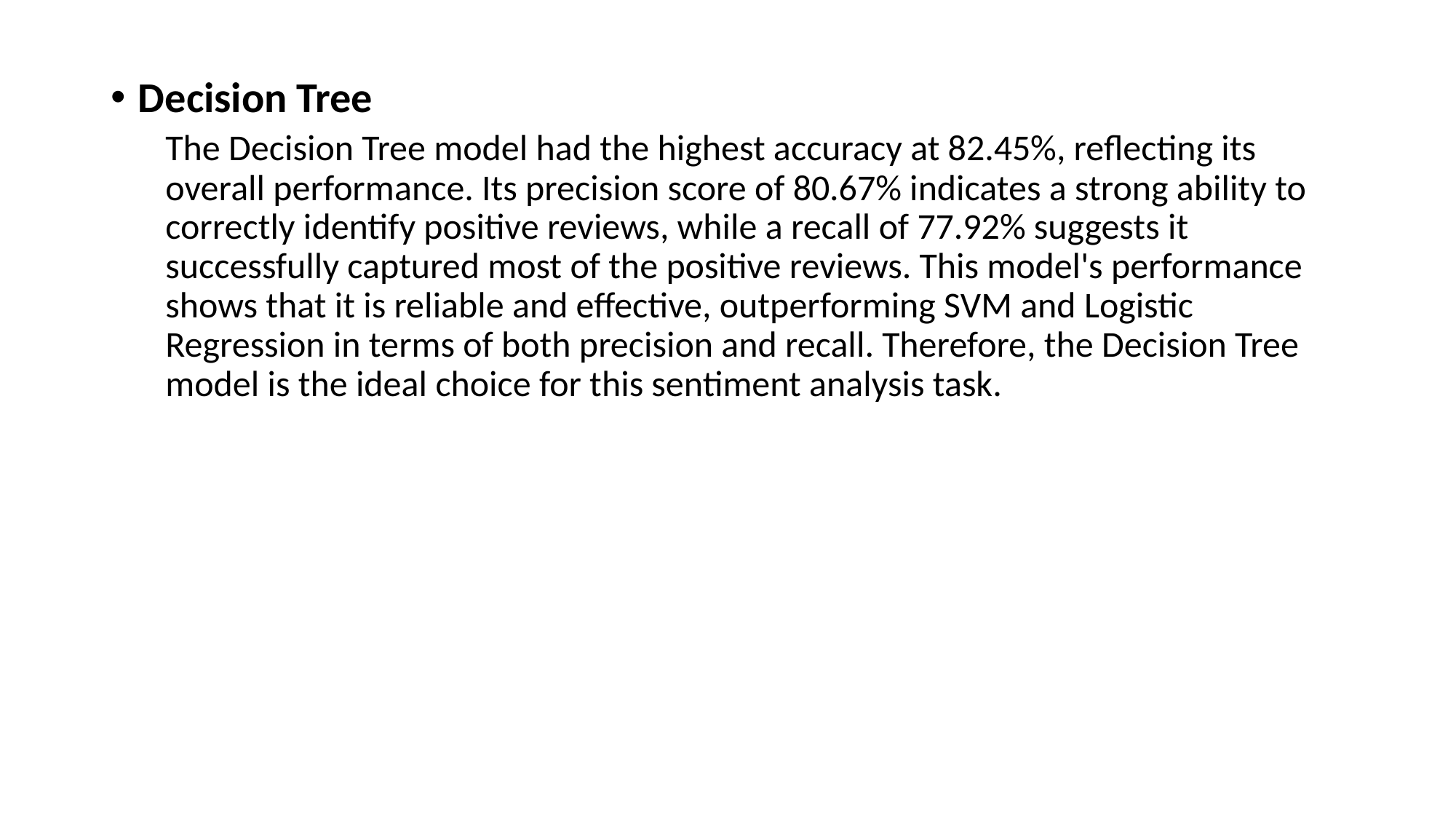

Decision Tree
The Decision Tree model had the highest accuracy at 82.45%, reflecting its overall performance. Its precision score of 80.67% indicates a strong ability to correctly identify positive reviews, while a recall of 77.92% suggests it successfully captured most of the positive reviews. This model's performance shows that it is reliable and effective, outperforming SVM and Logistic Regression in terms of both precision and recall. Therefore, the Decision Tree model is the ideal choice for this sentiment analysis task.